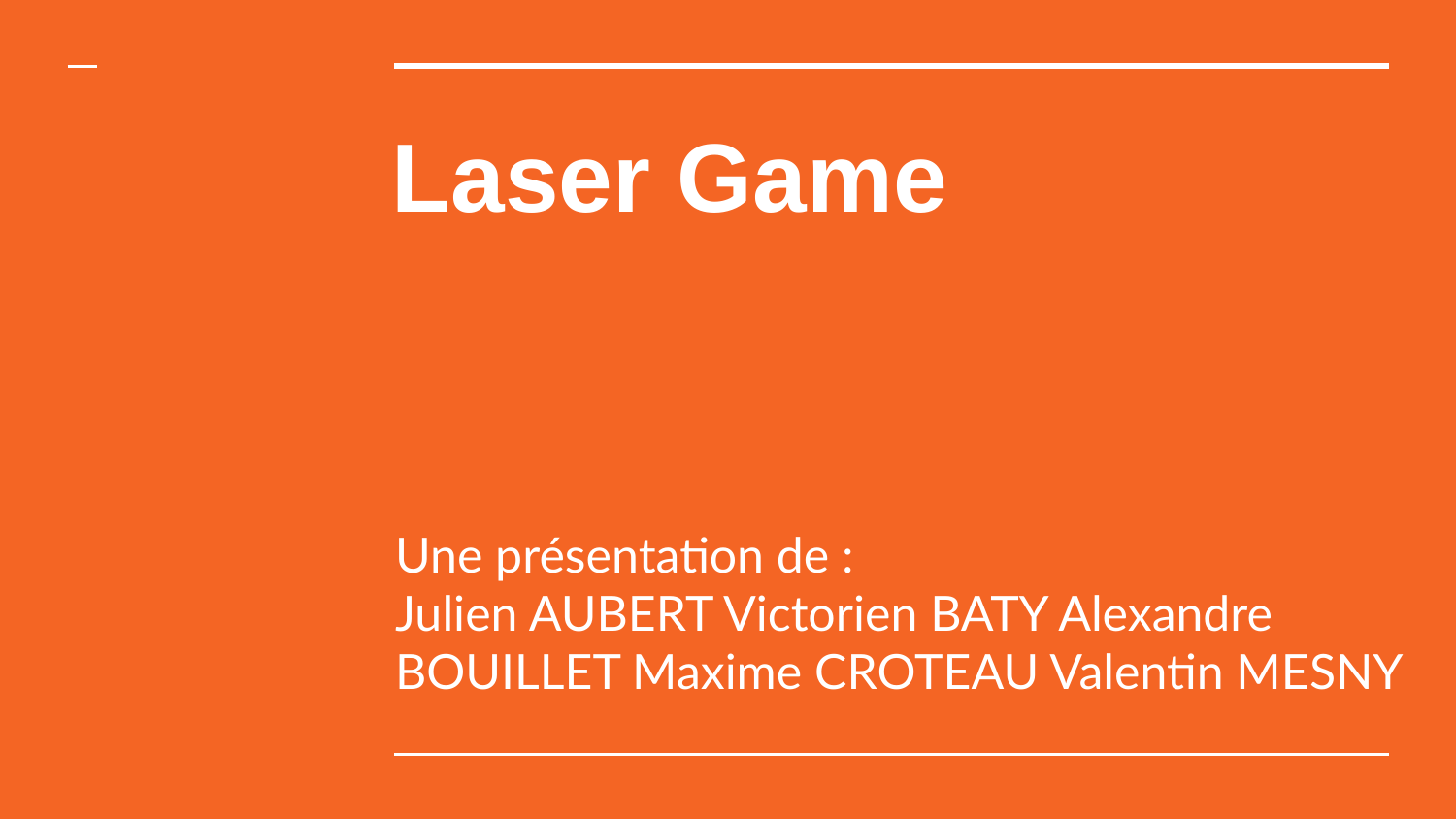

# Laser Game
Une présentation de :
Julien AUBERT Victorien BATY Alexandre BOUILLET Maxime CROTEAU Valentin MESNY